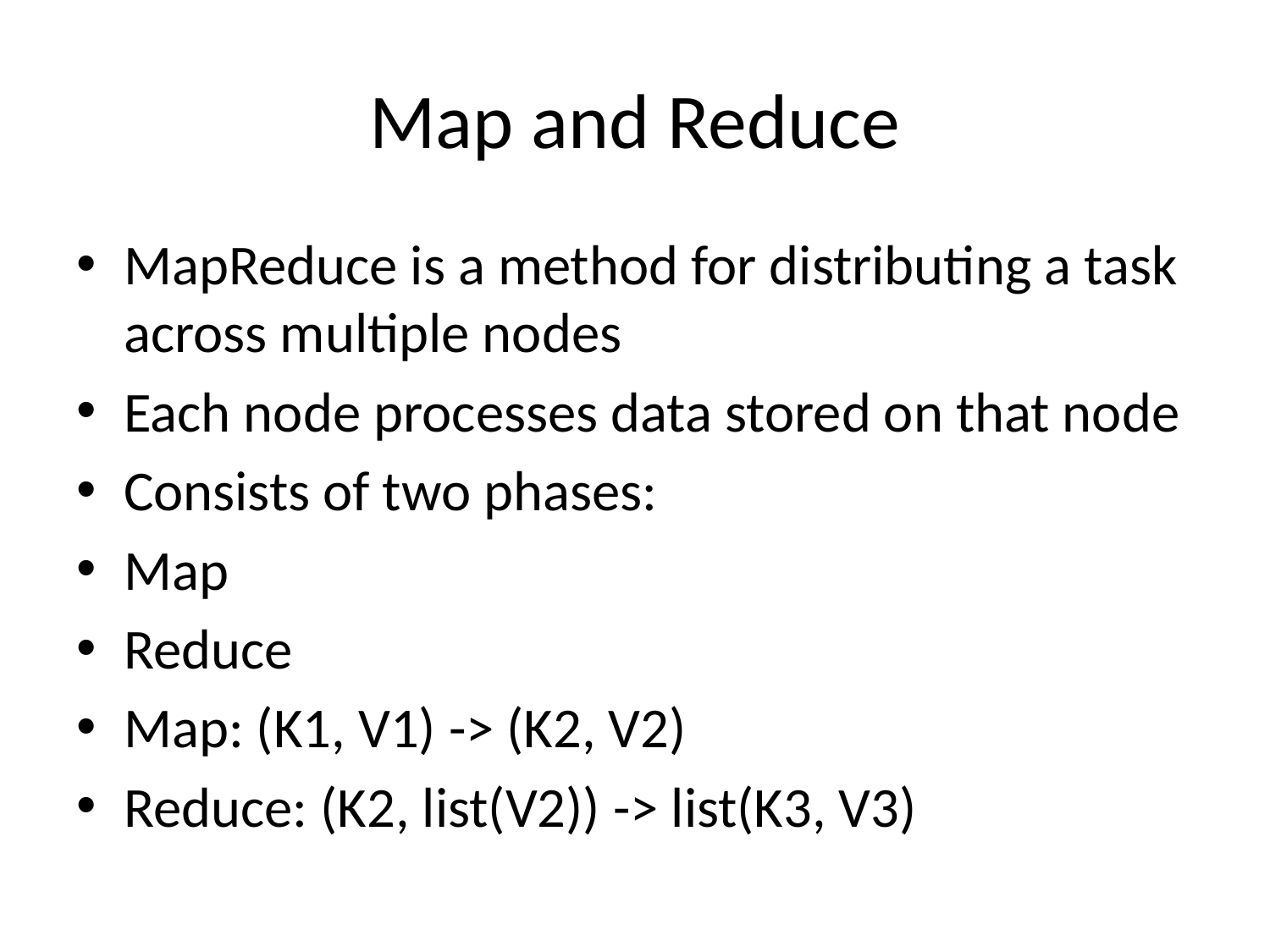

# Map and Reduce
MapReduce is a method for distributing a task across multiple nodes
Each node processes data stored on that node
Consists of two phases:
Map
Reduce
Map: (K1, V1) -> (K2, V2)
Reduce: (K2, list(V2)) -> list(K3, V3)